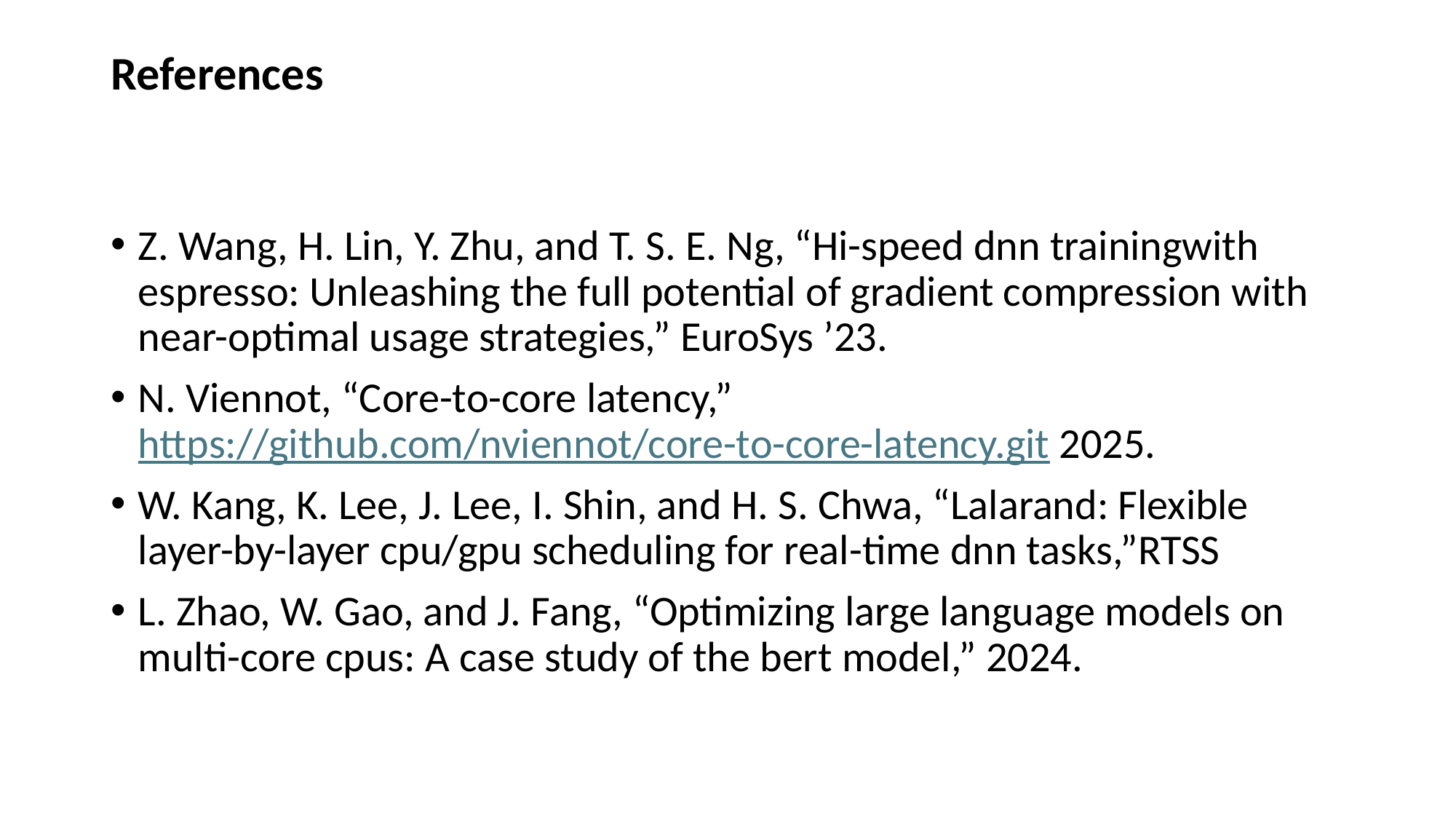

# References
Z. Wang, H. Lin, Y. Zhu, and T. S. E. Ng, “Hi-speed dnn trainingwith espresso: Unleashing the full potential of gradient compression with near-optimal usage strategies,” EuroSys ’23.
N. Viennot, “Core-to-core latency,” https://github.com/nviennot/core-to-core-latency.git 2025.
W. Kang, K. Lee, J. Lee, I. Shin, and H. S. Chwa, “Lalarand: Flexible layer-by-layer cpu/gpu scheduling for real-time dnn tasks,”RTSS
L. Zhao, W. Gao, and J. Fang, “Optimizing large language models on multi-core cpus: A case study of the bert model,” 2024.